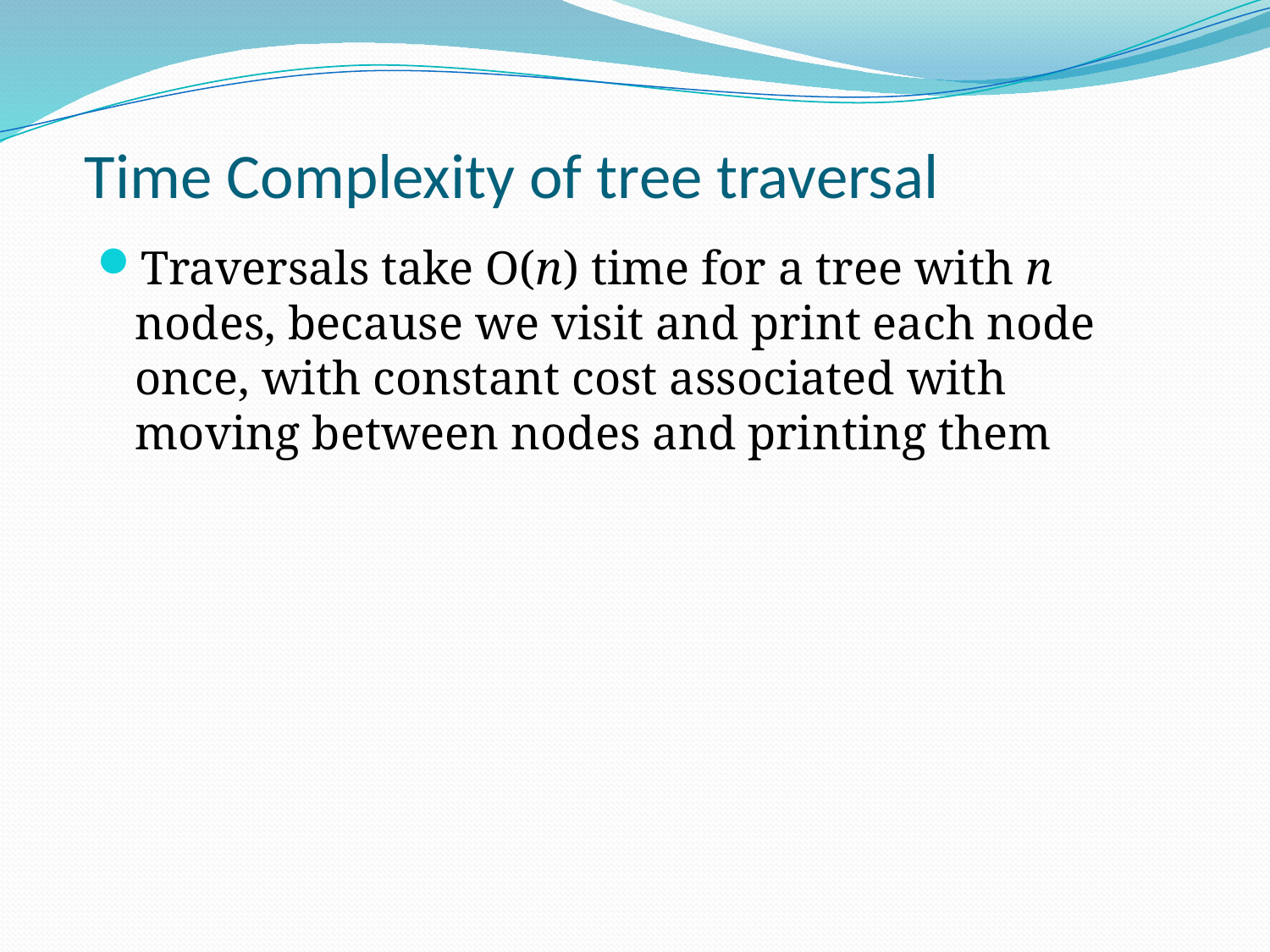

# Time Complexity of tree traversal
Traversals take O(n) time for a tree with n nodes, because we visit and print each node once, with constant cost associated with moving between nodes and printing them